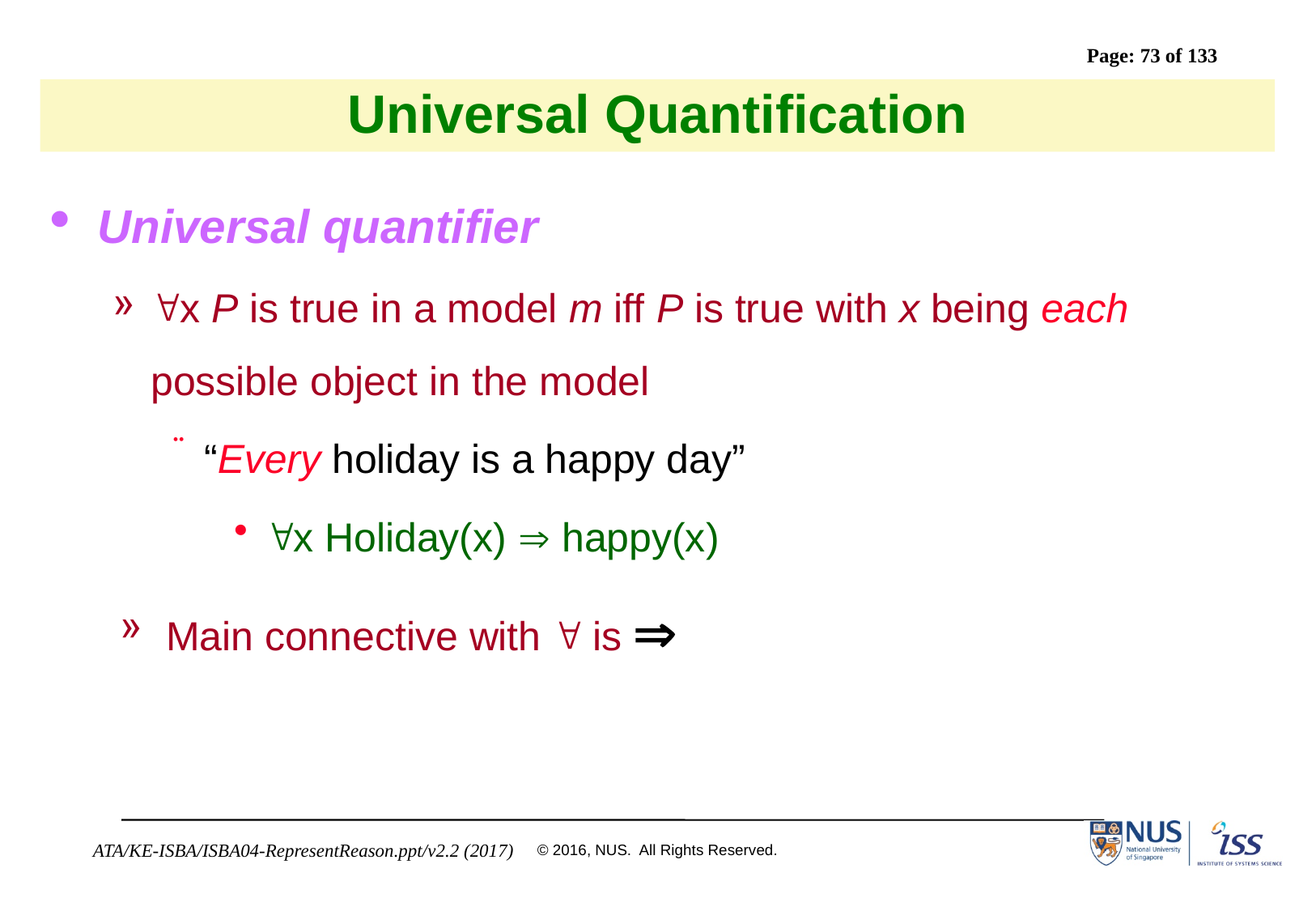

# Universal Quantification
Universal quantifier
∀x P is true in a model m iff P is true with x being each possible object in the model
“Every holiday is a happy day”
∀x Holiday(x) ⇒ happy(x)
Main connective with ∀ is ⇒